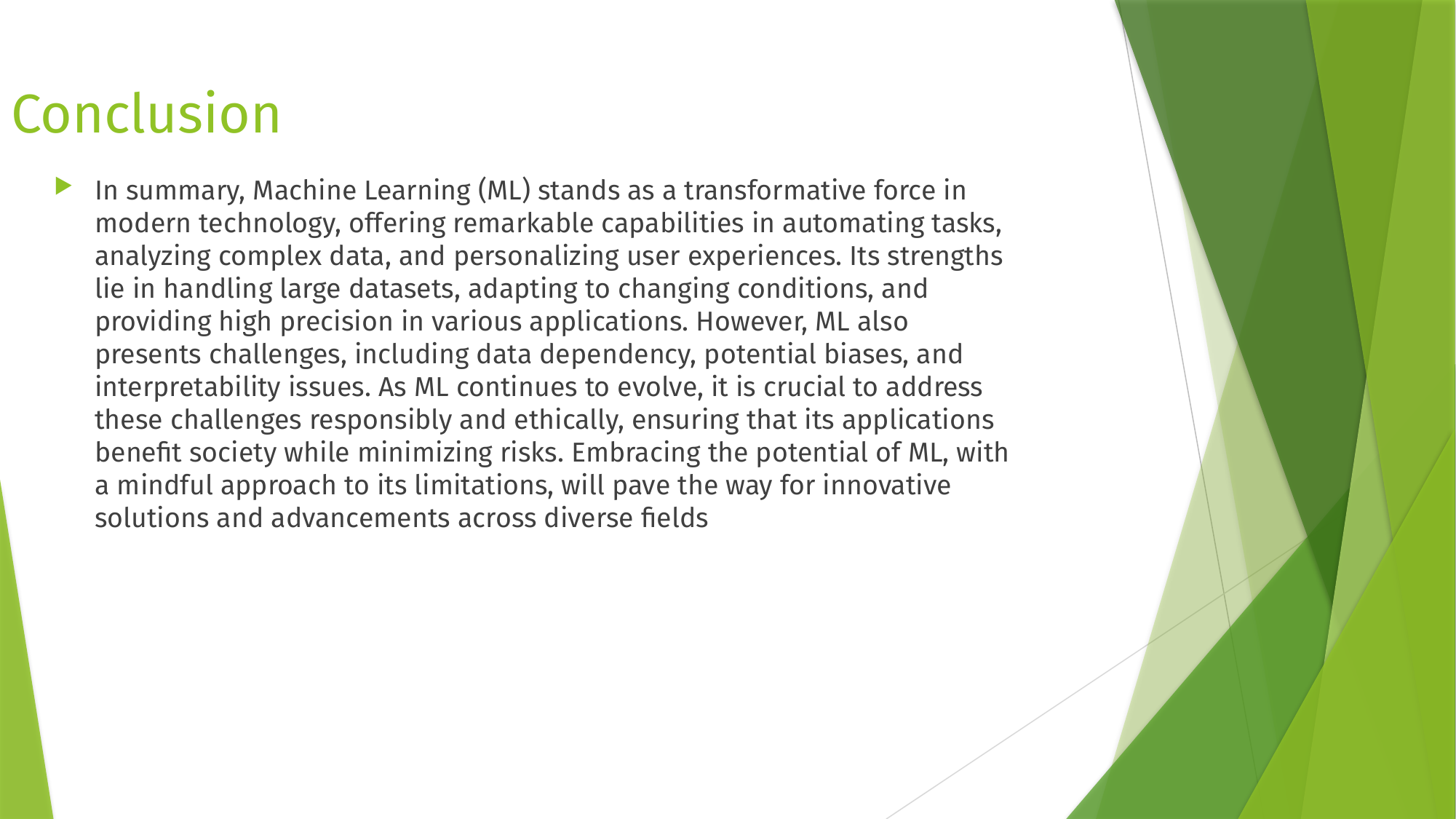

Conclusion
In summary, Machine Learning (ML) stands as a transformative force in modern technology, offering remarkable capabilities in automating tasks, analyzing complex data, and personalizing user experiences. Its strengths lie in handling large datasets, adapting to changing conditions, and providing high precision in various applications. However, ML also presents challenges, including data dependency, potential biases, and interpretability issues. As ML continues to evolve, it is crucial to address these challenges responsibly and ethically, ensuring that its applications benefit society while minimizing risks. Embracing the potential of ML, with a mindful approach to its limitations, will pave the way for innovative solutions and advancements across diverse fields